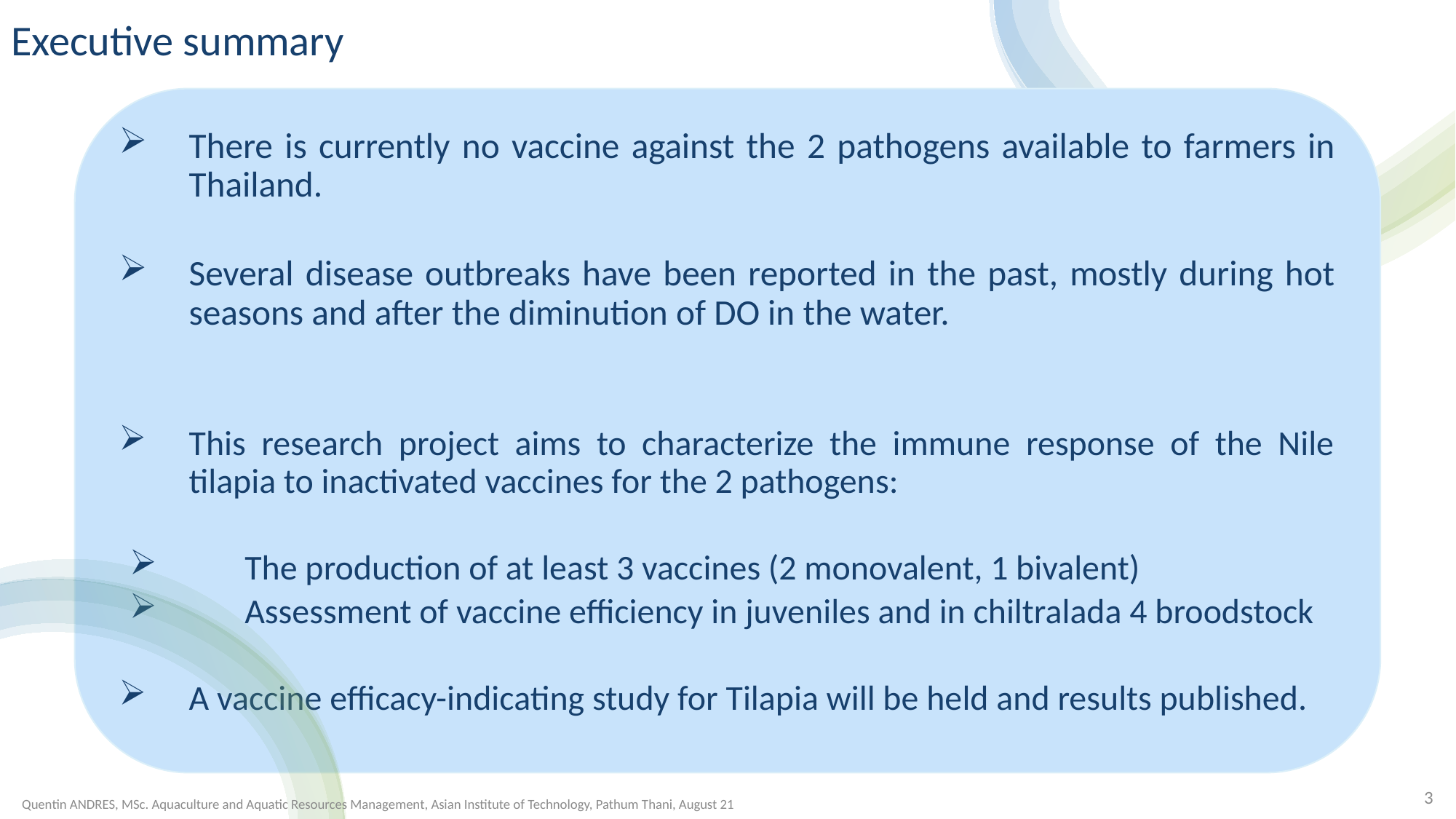

Executive summary

There is currently no vaccine against the 2 pathogens available to farmers in Thailand.

Several disease outbreaks have been reported in the past, mostly during hot seasons and after the diminution of DO in the water.

This research project aims to characterize the immune response of the Nile tilapia to inactivated vaccines for the 2 pathogens:

The production of at least 3 vaccines (2 monovalent, 1 bivalent)
Assessment of vaccine efficiency in juveniles and in chiltralada 4 broodstock

A vaccine efficacy-indicating study for Tilapia will be held and results published.

3
Quentin ANDRES, MSc. Aquaculture and Aquatic Resources Management, Asian Institute of Technology, Pathum Thani, August 21